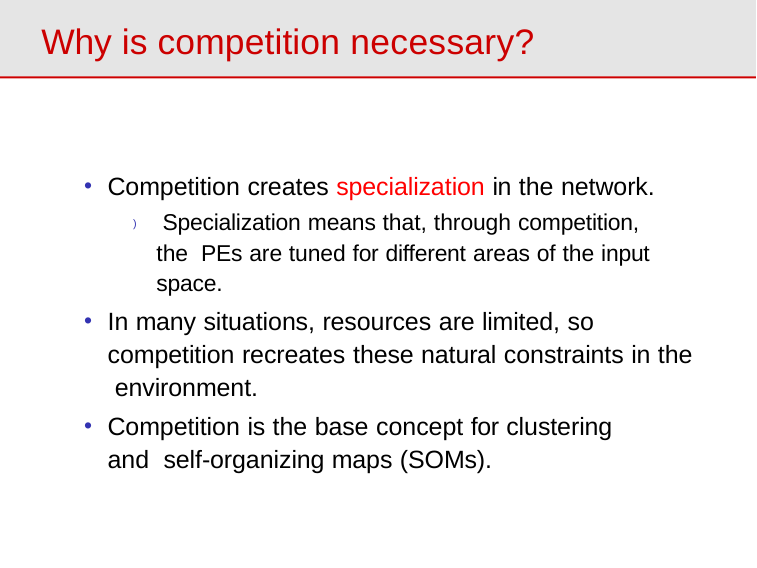

# Why is competition necessary?

Competition creates specialization in the network.
) Specialization means that, through competition, the  PEs are tuned for different areas of the input space.
In many situations, resources are limited, so  competition recreates these natural constraints in the  environment.
Competition is the base concept for clustering and  self-organizing maps (SOMs).